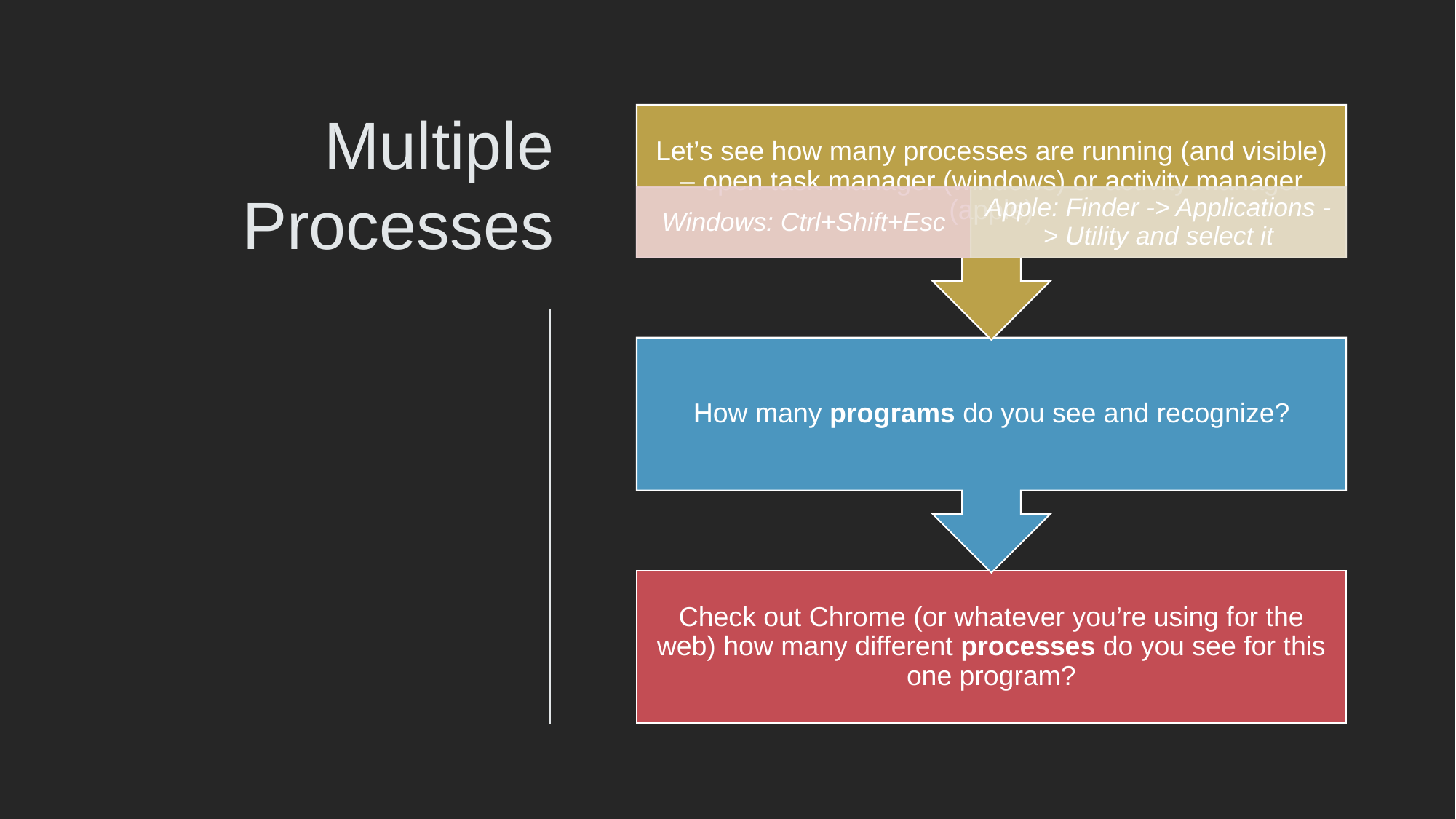

# Multiple Processes
Check out Chrome (or whatever you’re using for the web) how many different processes do you see for this one program?
How many programs do you see and recognize?
Let’s see how many processes are running (and visible) – open task manager (windows) or activity manager (apple)
Windows: Ctrl+Shift+Esc
Apple: Finder -> Applications -> Utility and select it